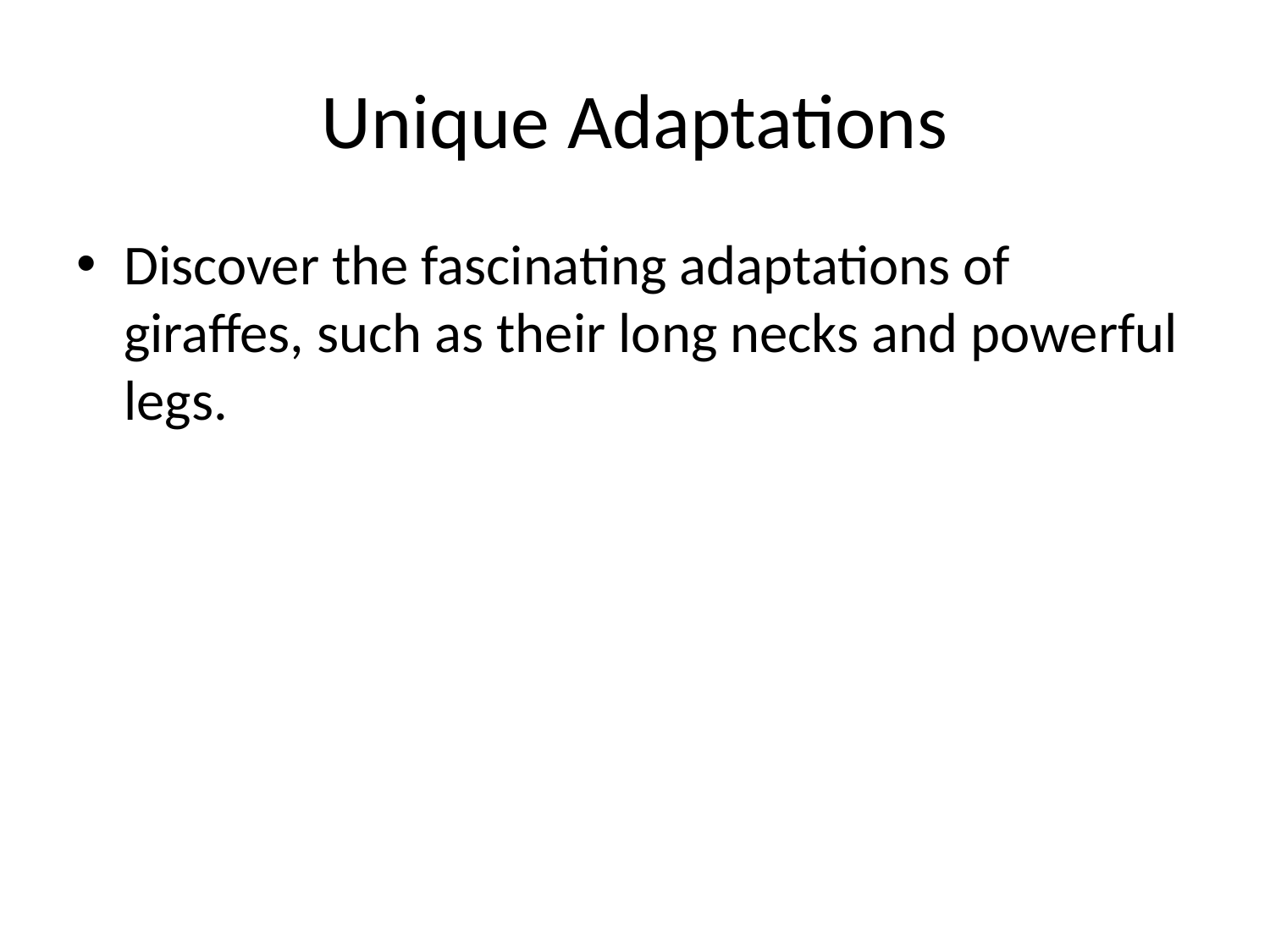

# Unique Adaptations
Discover the fascinating adaptations of giraffes, such as their long necks and powerful legs.